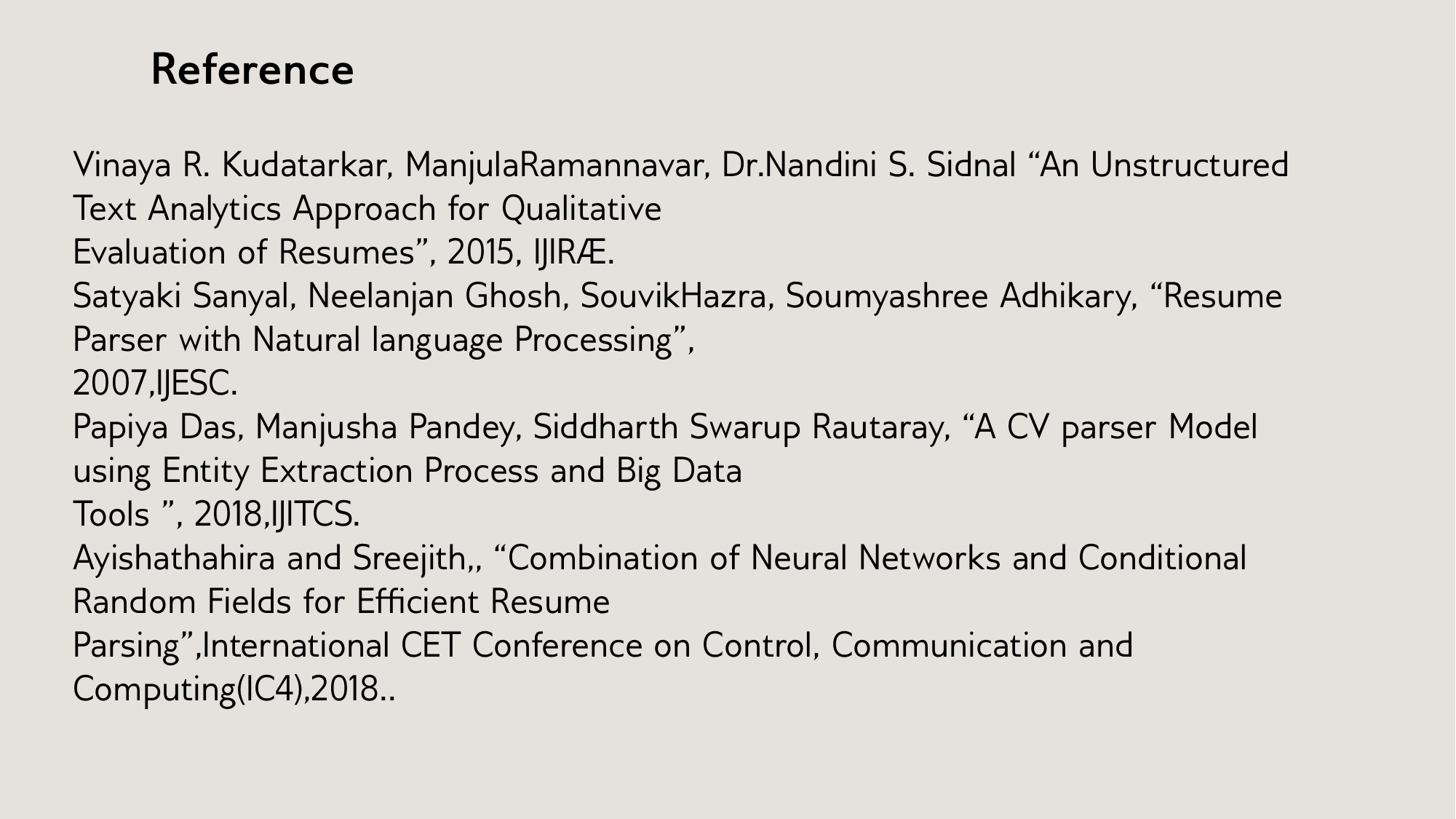

Reference
Vinaya R. Kudatarkar, ManjulaRamannavar, Dr.Nandini S. Sidnal “An Unstructured Text Analytics Approach for Qualitative
Evaluation of Resumes”, 2015, IJIRAE.
Satyaki Sanyal, Neelanjan Ghosh, SouvikHazra, Soumyashree Adhikary, “Resume Parser with Natural language Processing”,
2007,IJESC.
Papiya Das, Manjusha Pandey, Siddharth Swarup Rautaray, “A CV parser Model using Entity Extraction Process and Big Data
Tools ”, 2018,IJITCS.
Ayishathahira and Sreejith,, “Combination of Neural Networks and Conditional Random Fields for Efficient Resume
Parsing”,International CET Conference on Control, Communication and Computing(IC4),2018..